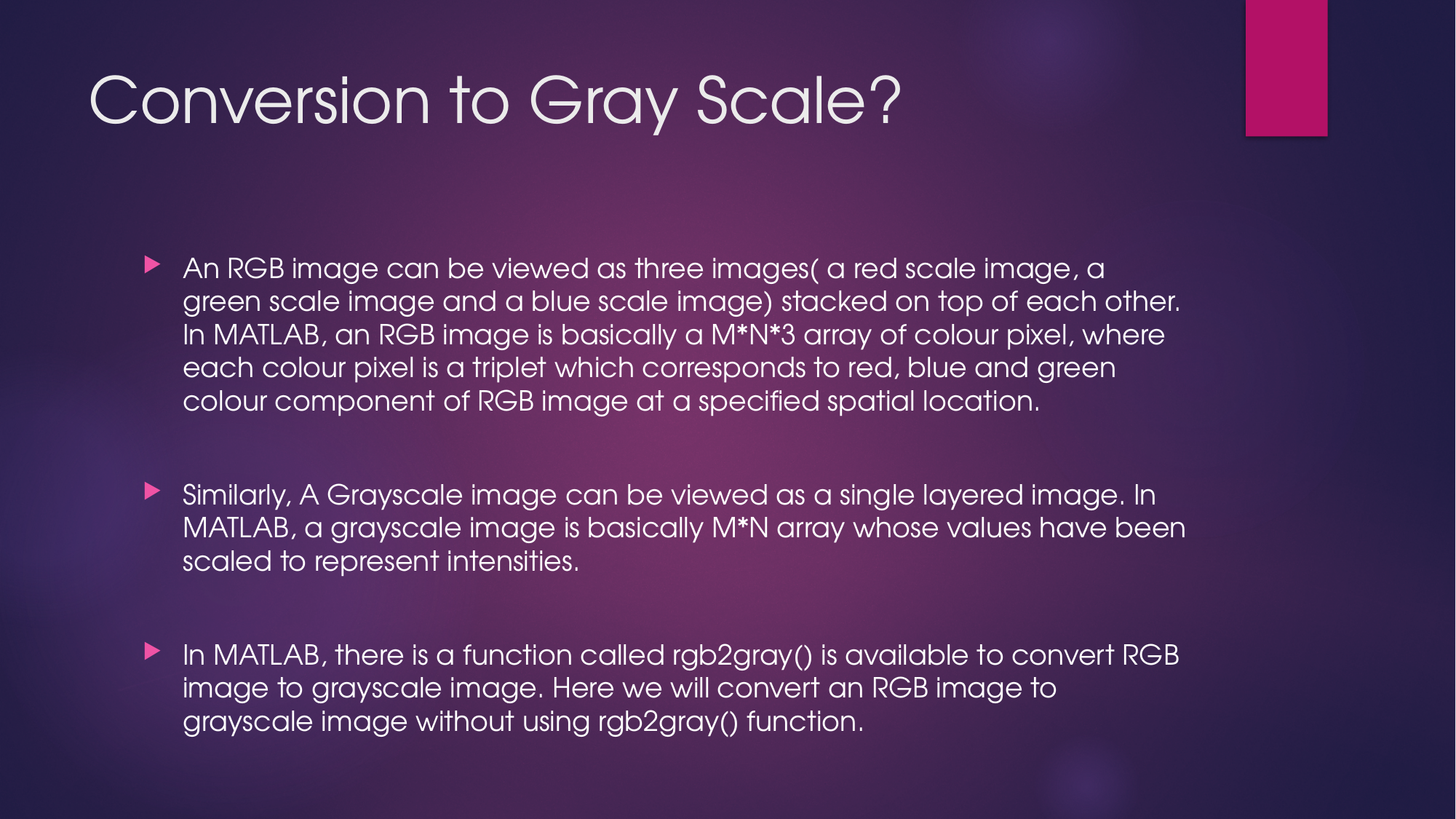

# Conversion to Gray Scale?
An RGB image can be viewed as three images( a red scale image, a green scale image and a blue scale image) stacked on top of each other. In MATLAB, an RGB image is basically a M*N*3 array of colour pixel, where each colour pixel is a triplet which corresponds to red, blue and green colour component of RGB image at a specified spatial location.

Similarly, A Grayscale image can be viewed as a single layered image. In MATLAB, a grayscale image is basically M*N array whose values have been scaled to represent intensities.

In MATLAB, there is a function called rgb2gray() is available to convert RGB image to grayscale image. Here we will convert an RGB image to grayscale image without using rgb2gray() function.